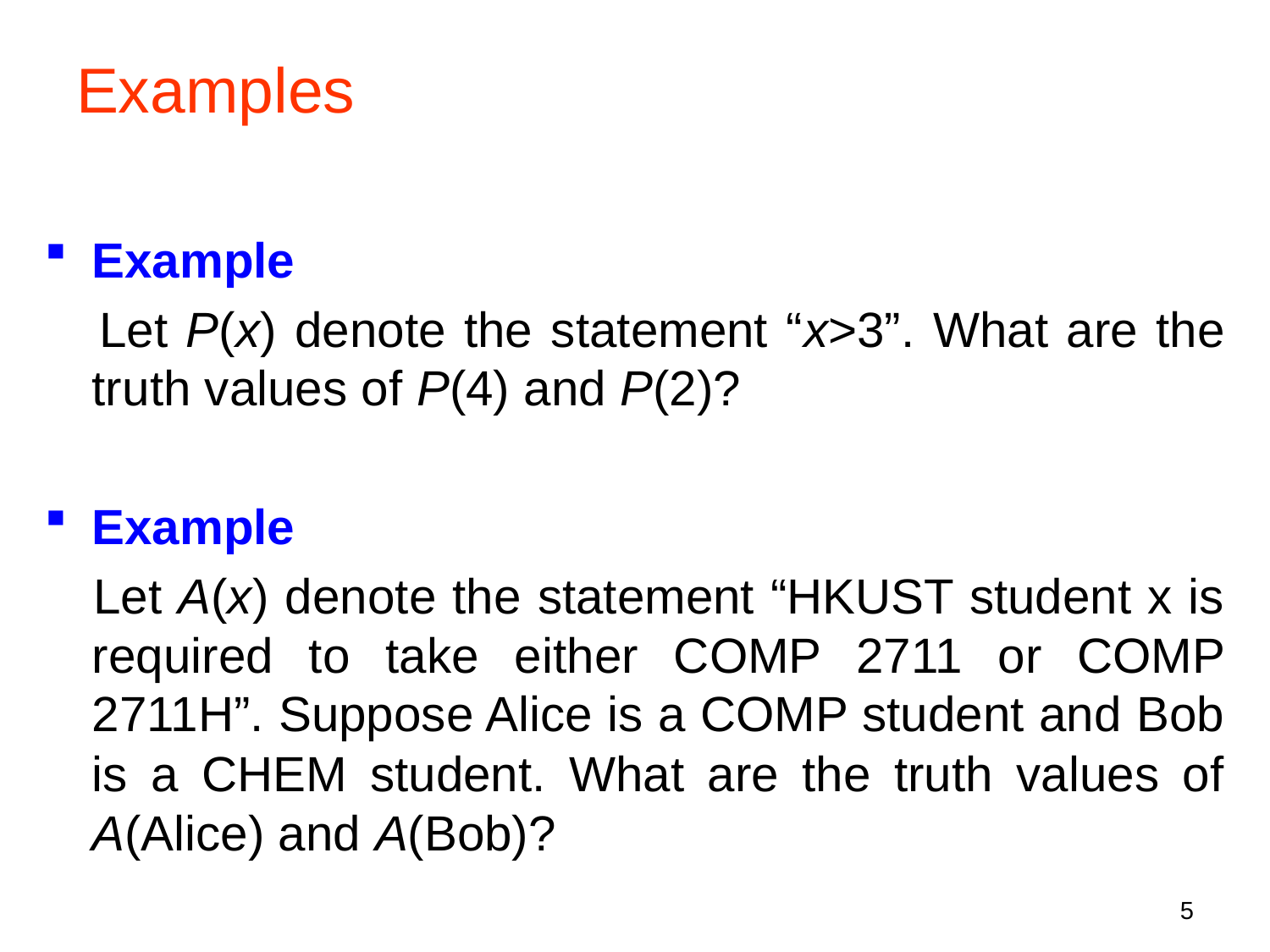

# Examples
Example
   Let P(x) denote the statement “x>3”. What are the truth values of P(4) and P(2)?

Example
   Let A(x) denote the statement “HKUST student x is required to take either COMP 2711 or COMP 2711H”. Suppose Alice is a COMP student and Bob is a CHEM student. What are the truth values of A(Alice) and A(Bob)?

5